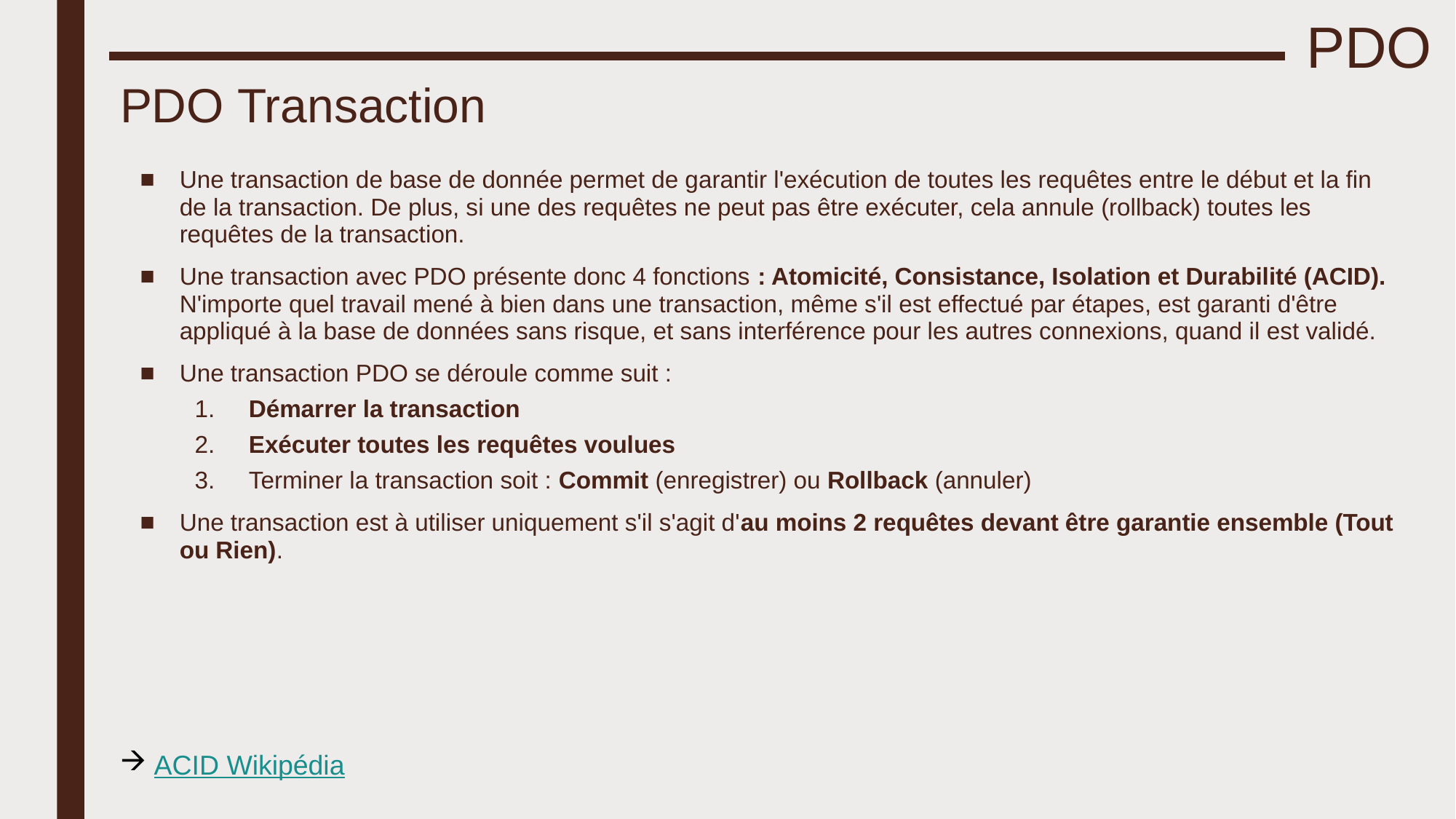

# PDO
PDO Transaction

Une transaction de base de donnée permet de garantir l'exécution de toutes les requêtes entre le début et la fin de la transaction. De plus, si une des requêtes ne peut pas être exécuter, cela annule (rollback) toutes les requêtes de la transaction.
Une transaction avec PDO présente donc 4 fonctions : Atomicité, Consistance, Isolation et Durabilité (ACID). N'importe quel travail mené à bien dans une transaction, même s'il est effectué par étapes, est garanti d'être appliqué à la base de données sans risque, et sans interférence pour les autres connexions, quand il est validé.
Une transaction PDO se déroule comme suit :
 Démarrer la transaction
 Exécuter toutes les requêtes voulues
 Terminer la transaction soit : Commit (enregistrer) ou Rollback (annuler)
Une transaction est à utiliser uniquement s'il s'agit d'au moins 2 requêtes devant être garantie ensemble (Tout ou Rien).
ACID Wikipédia